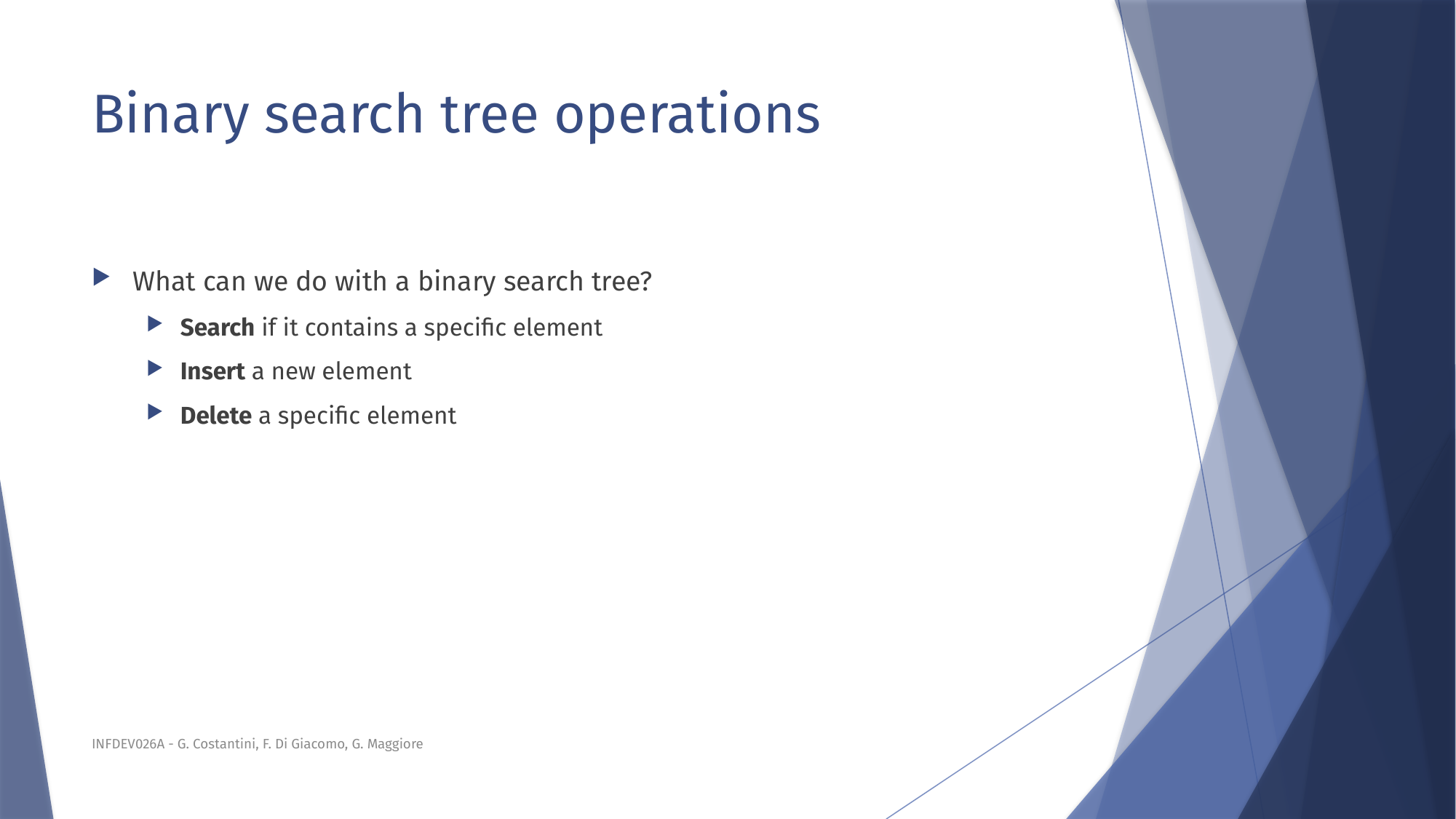

# Binary search tree operations
What can we do with a binary search tree?
Search if it contains a specific element
Insert a new element
Delete a specific element
INFDEV026A - G. Costantini, F. Di Giacomo, G. Maggiore